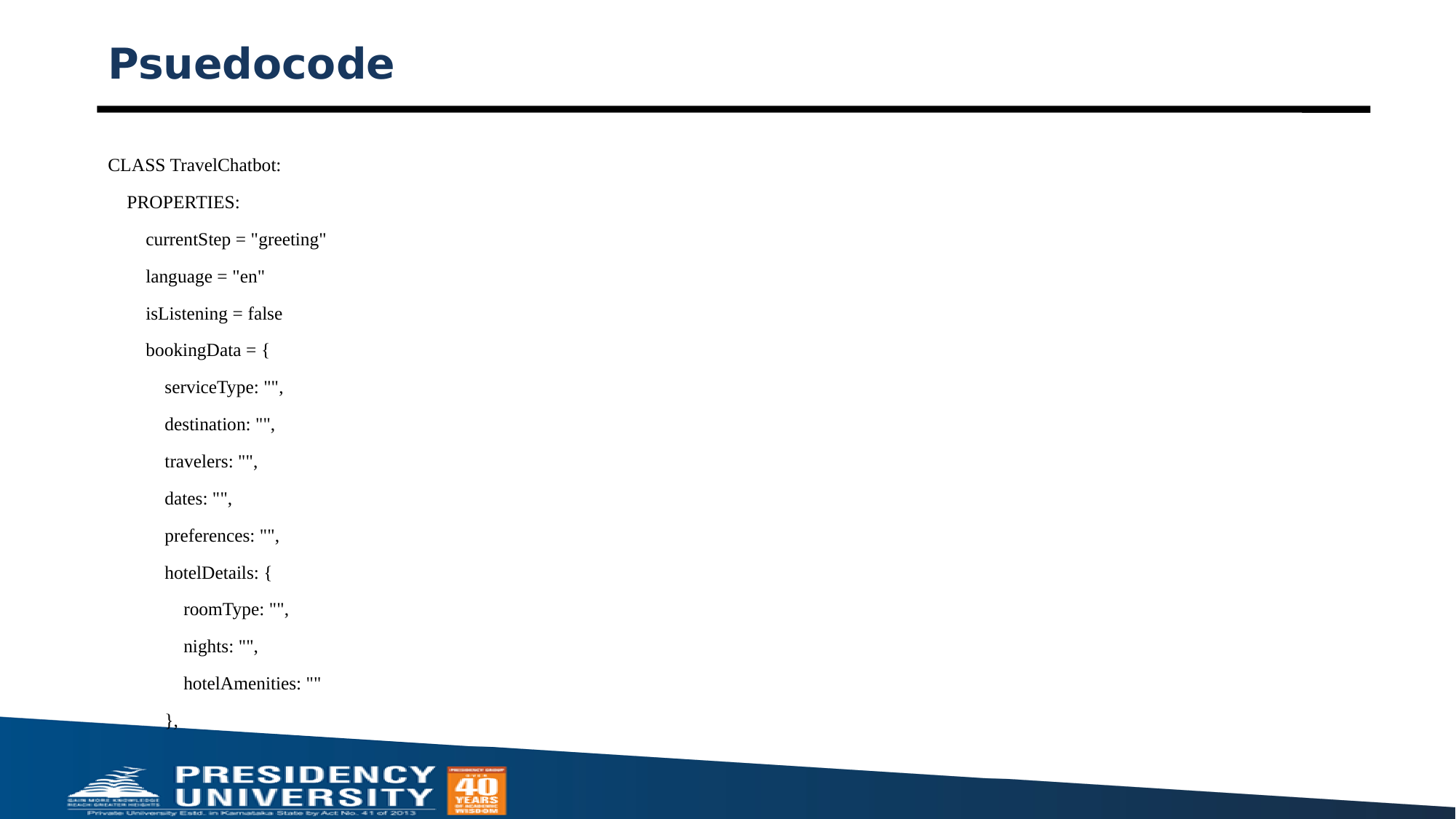

# Psuedocode
CLASS TravelChatbot:
    PROPERTIES:
        currentStep = "greeting"
        language = "en"
        isListening = false
        bookingData = {
            serviceType: "",
            destination: "",
            travelers: "",
            dates: "",
            preferences: "",
            hotelDetails: {
                roomType: "",
                nights: "",
                hotelAmenities: ""
            },